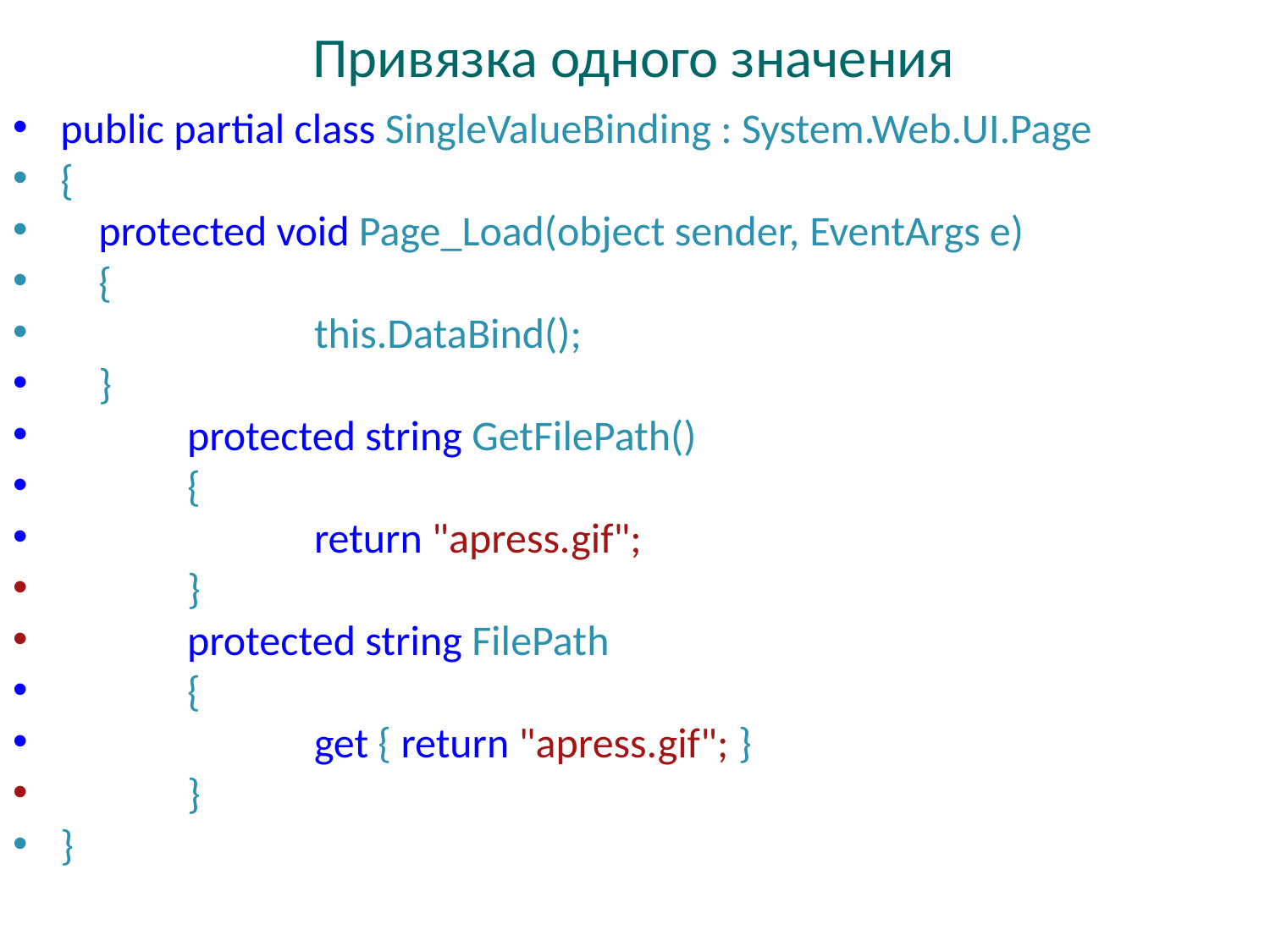

Привязка одного значения
# public partial class SingleValueBinding : System.Web.UI.Page
{
    protected void Page_Load(object sender, EventArgs e)
    {
		this.DataBind();
    }
	protected string GetFilePath()
	{
		return "apress.gif";
	}
	protected string FilePath
	{
		get { return "apress.gif"; }
	}
}